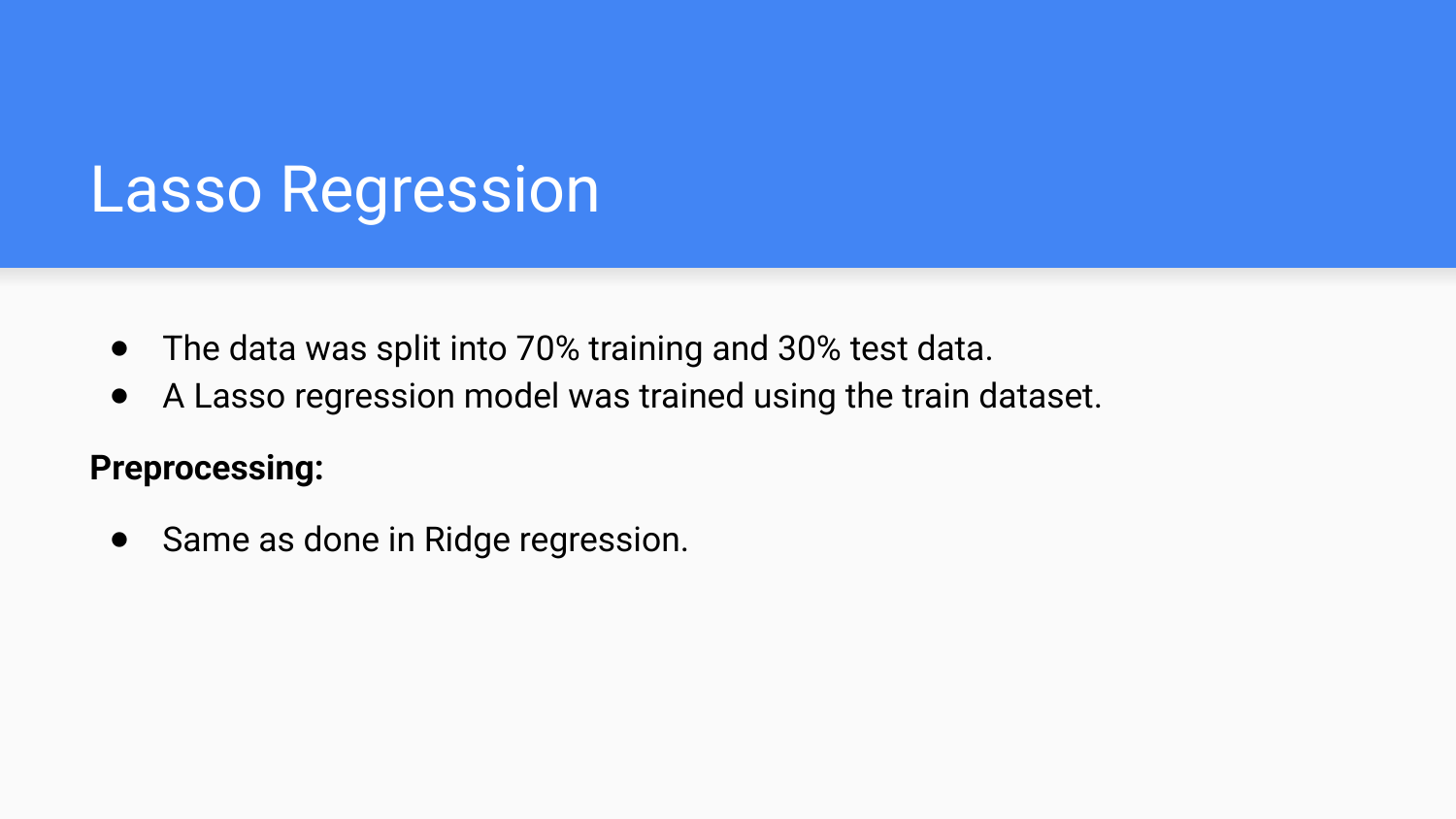

# Lasso Regression
The data was split into 70% training and 30% test data.
A Lasso regression model was trained using the train dataset.
Preprocessing:
Same as done in Ridge regression.